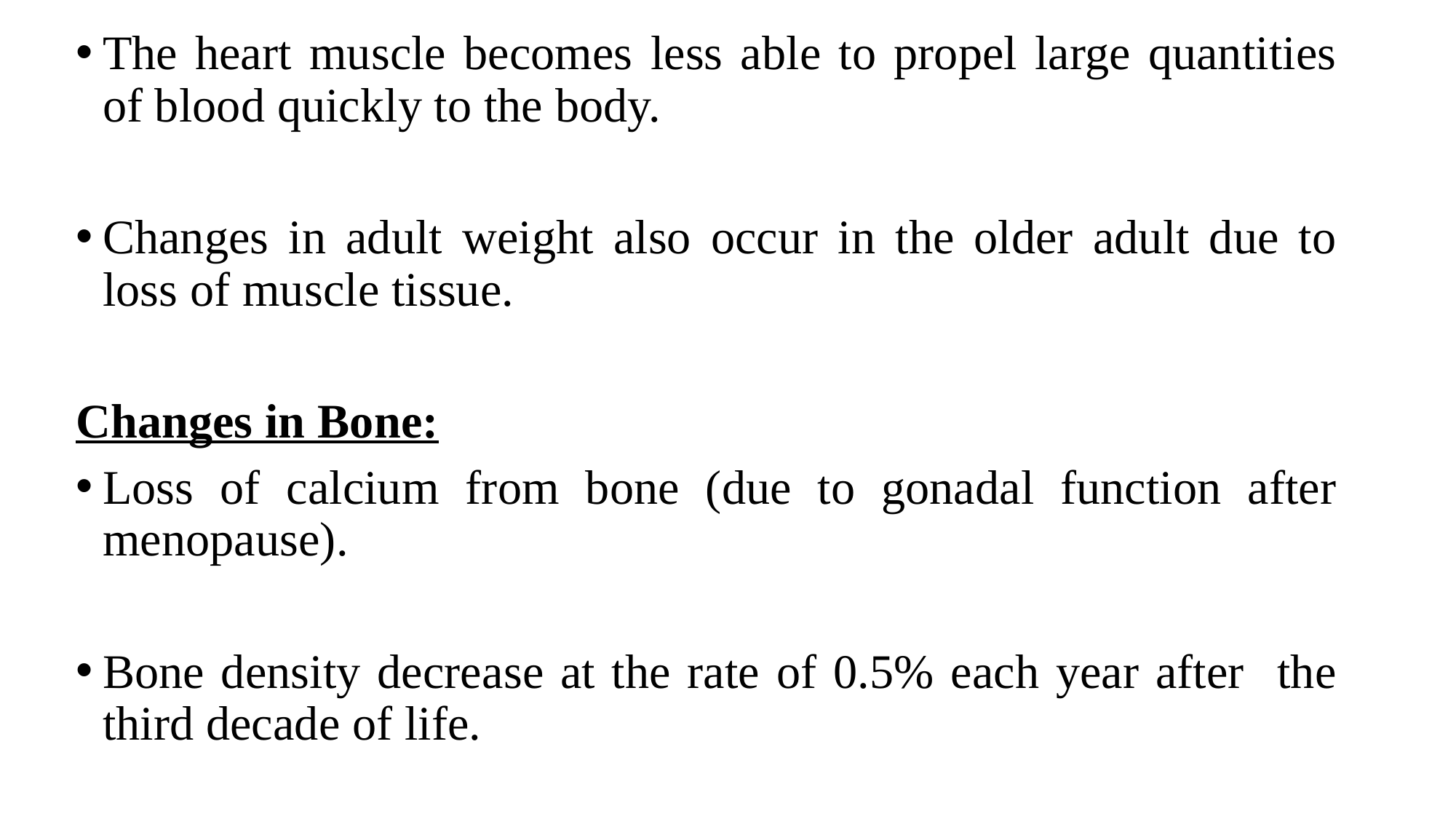

The heart muscle becomes less able to propel large quantities of blood quickly to the body.

Changes in adult weight also occur in the older adult due to loss of muscle tissue.

Changes in Bone:
Loss of calcium from bone (due to gonadal function after menopause).

Bone density decrease at the rate of 0.5% each year after  the third decade of life.